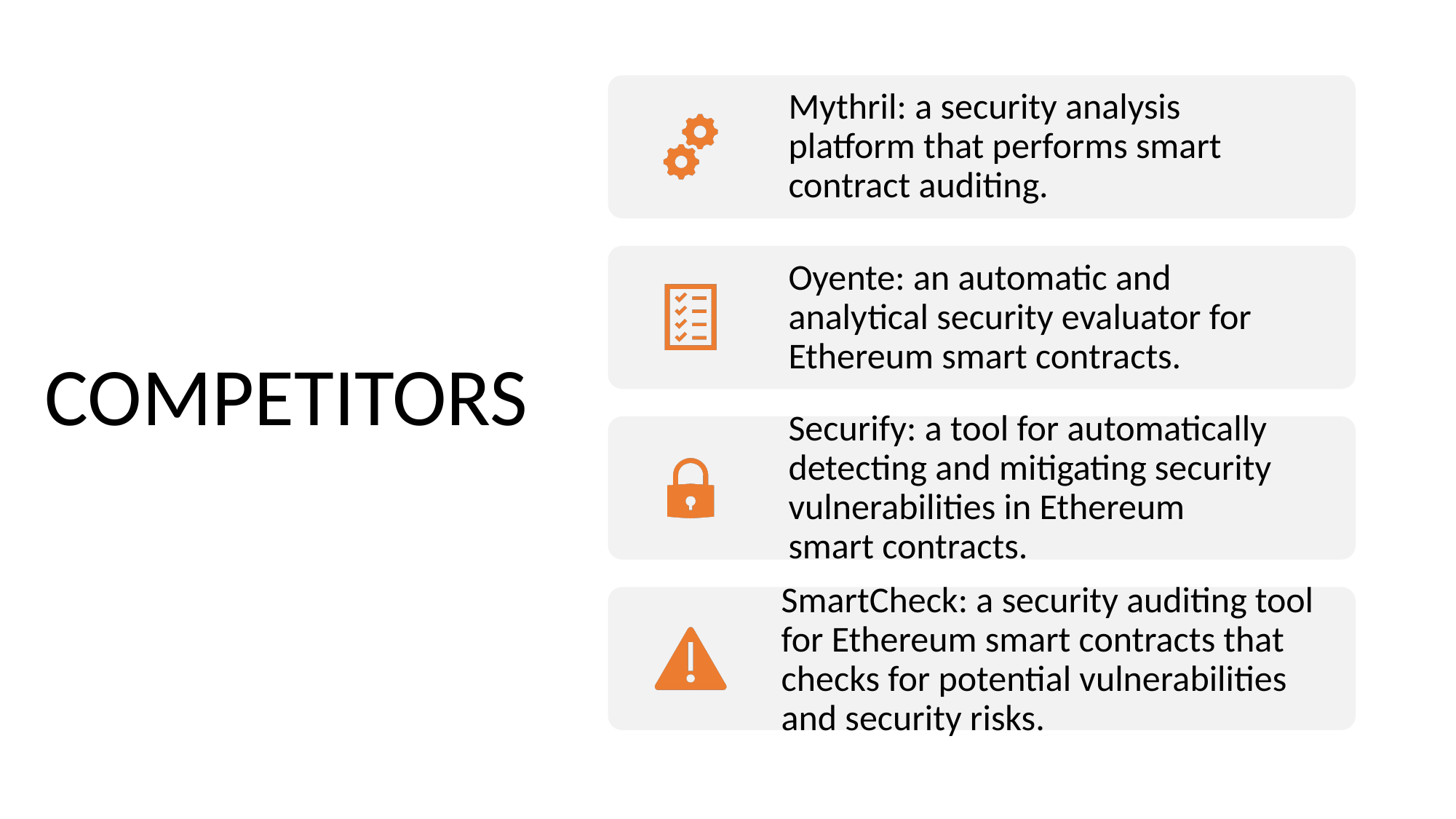

# COMPETITORS
Mythril: a security analysis platform that performs smart contract auditing.
Oyente: an automatic and analytical security evaluator for Ethereum smart contracts.
Securify: a tool for automatically detecting and mitigating security vulnerabilities in Ethereum smart contracts.
SmartCheck: a security auditing tool for Ethereum smart contracts that checks for potential vulnerabilities and security risks.